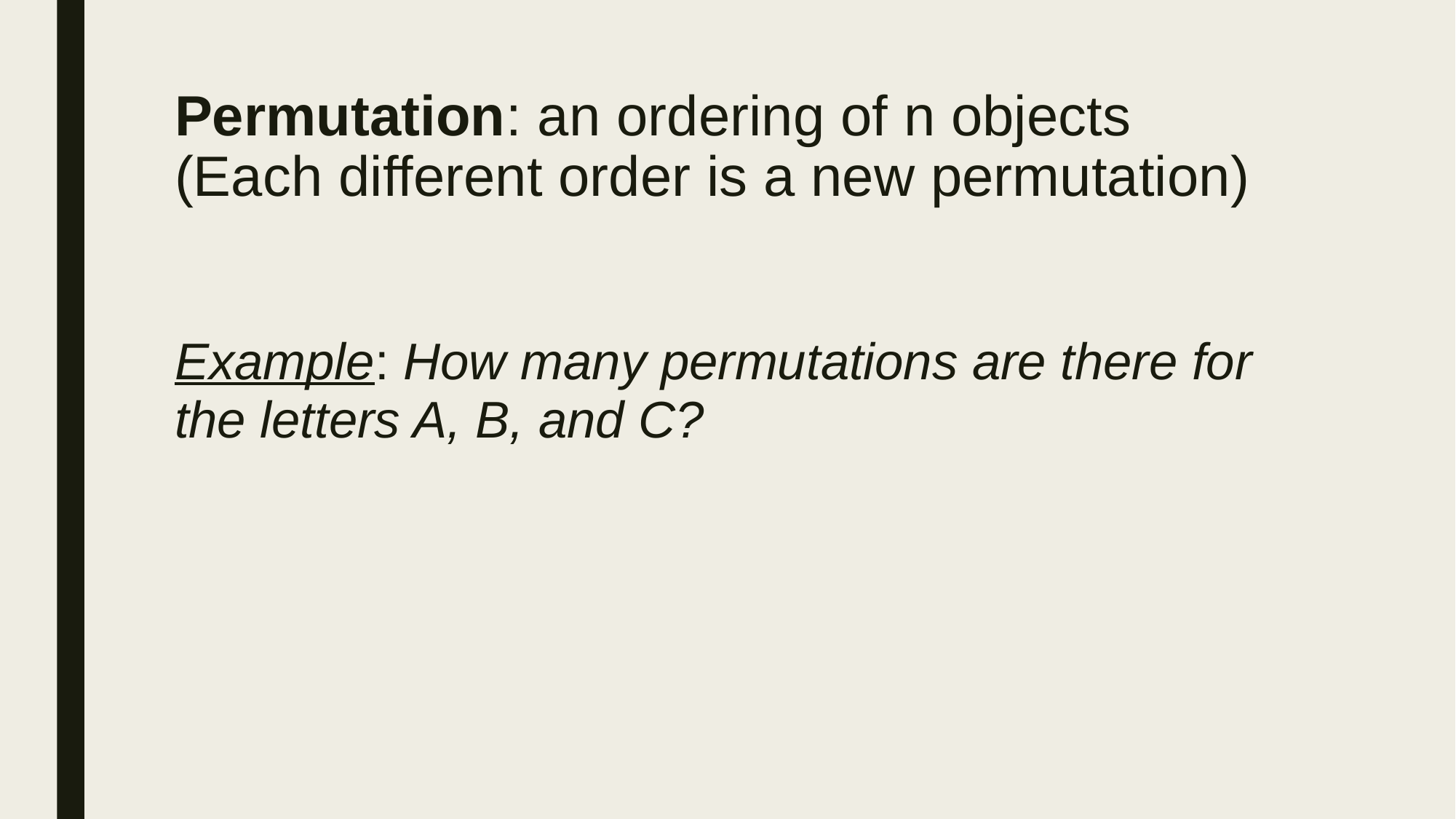

# Permutation: an ordering of n objects (Each different order is a new permutation)

Example: How many permutations are there for the letters A, B, and C?